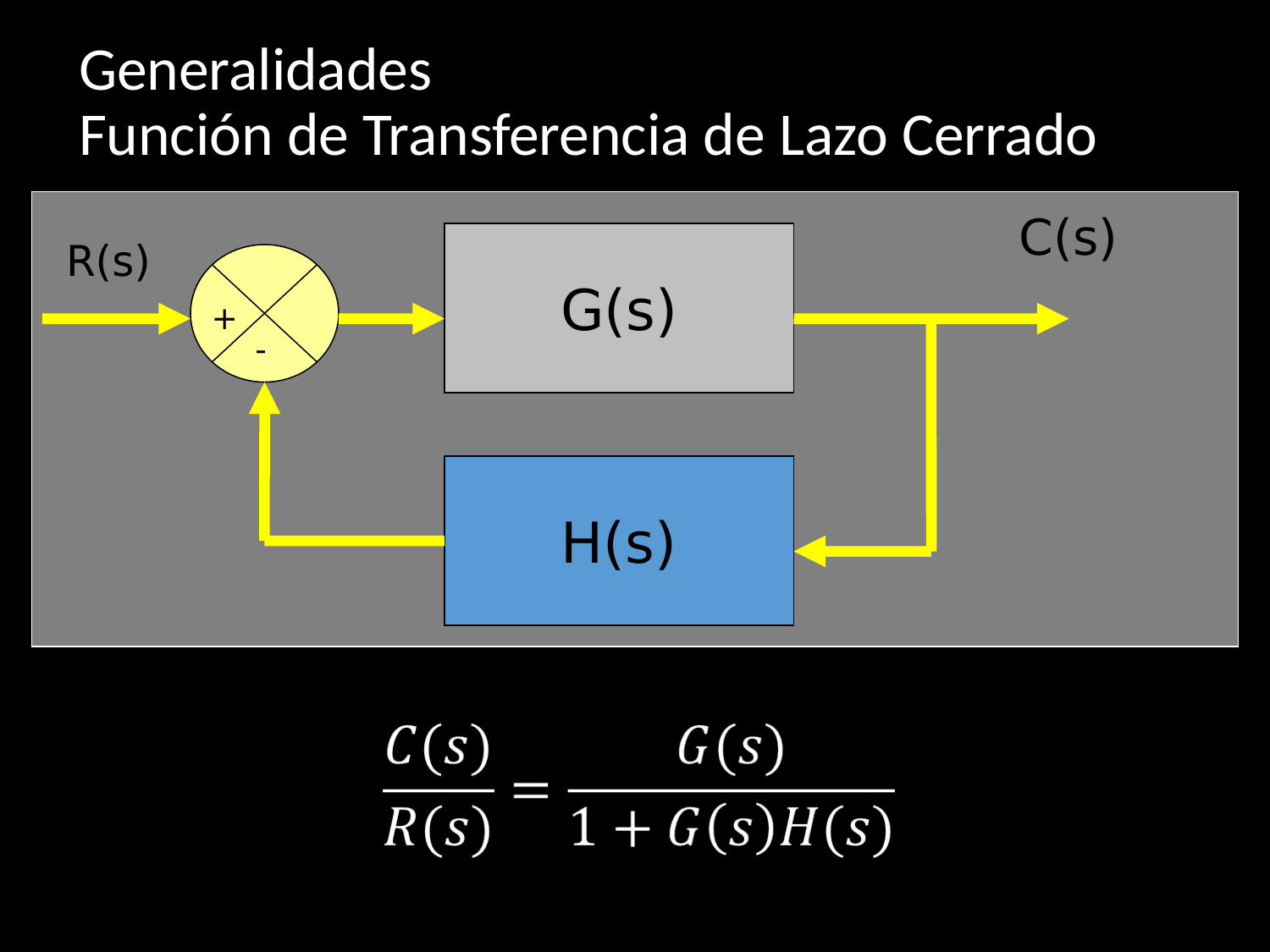

# Generalidades Función de Transferencia de Lazo Cerrado

C(s)
G(s)
R(s)

+

-

H(s)